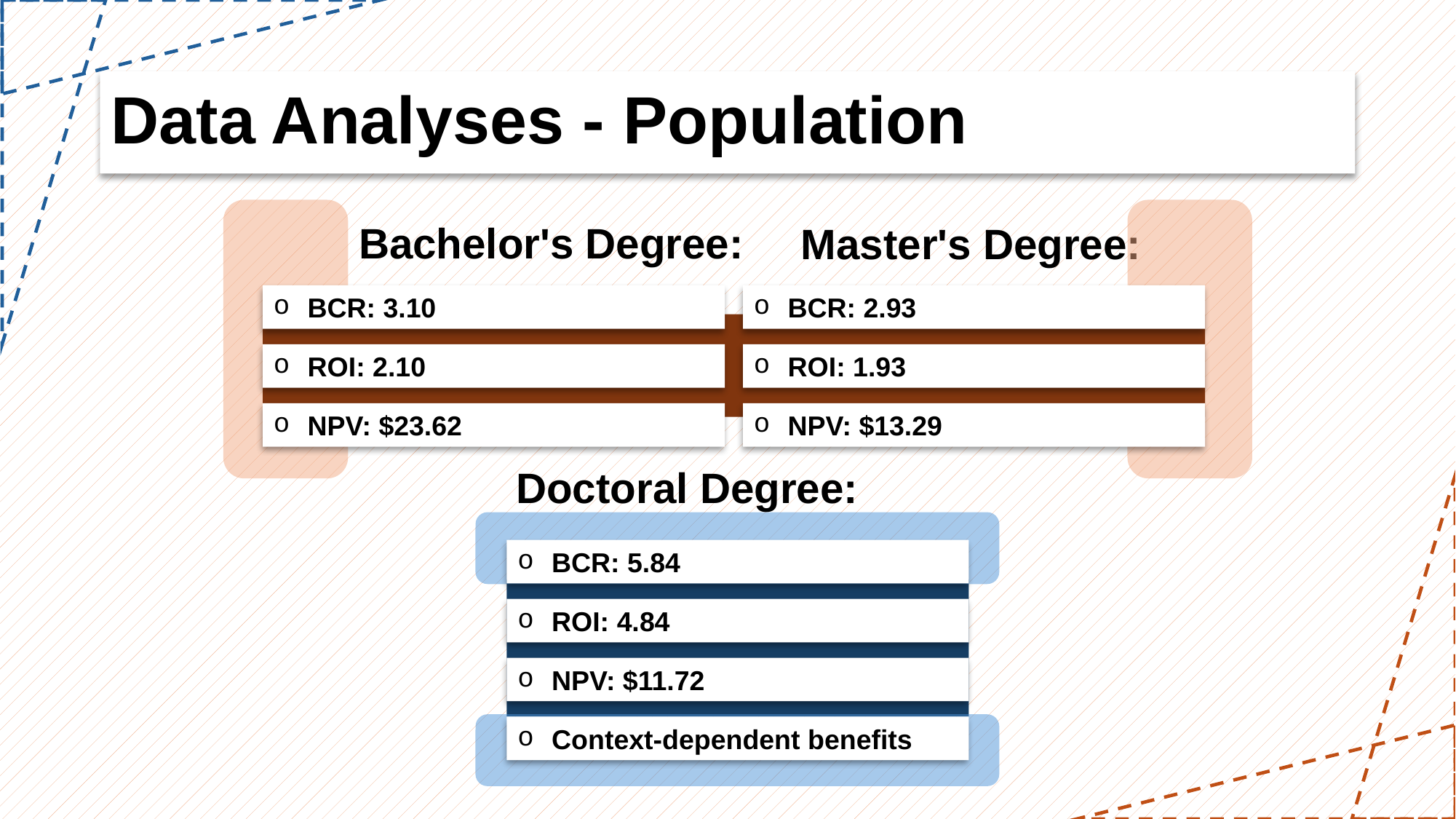

# Data Analyses - Population

Bachelor's Degree:
Master's Degree:
BCR: 3.10
BCR: 2.93

ROI: 2.10
ROI: 1.93
NPV: $23.62
NPV: $13.29
Doctoral Degree:

BCR: 5.84

ROI: 4.84
NPV: $11.72

Context-dependent benefits